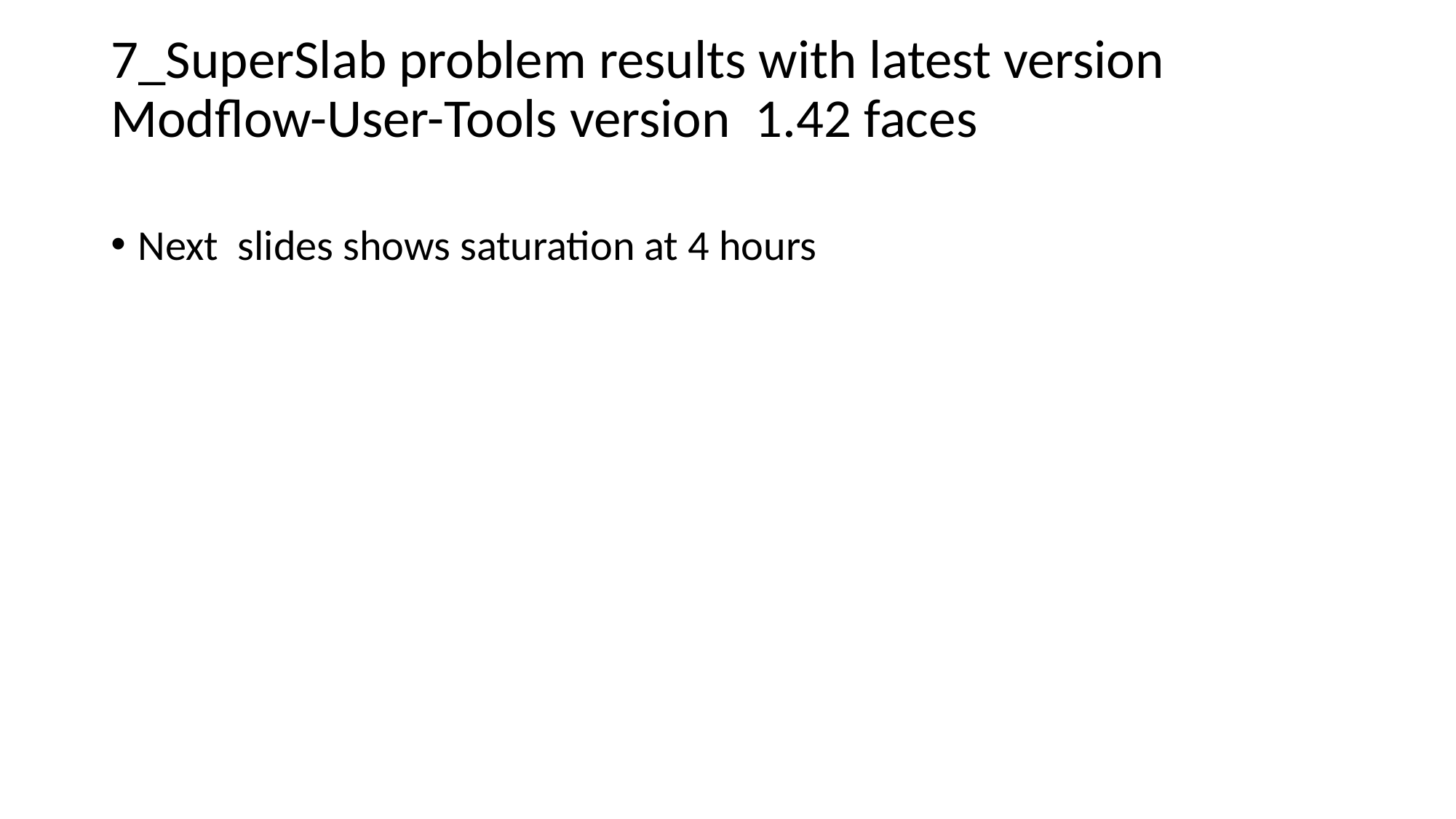

# 7_SuperSlab problem results with latest version Modflow-User-Tools version  1.42 faces
Next  slides shows saturation at 4 hours